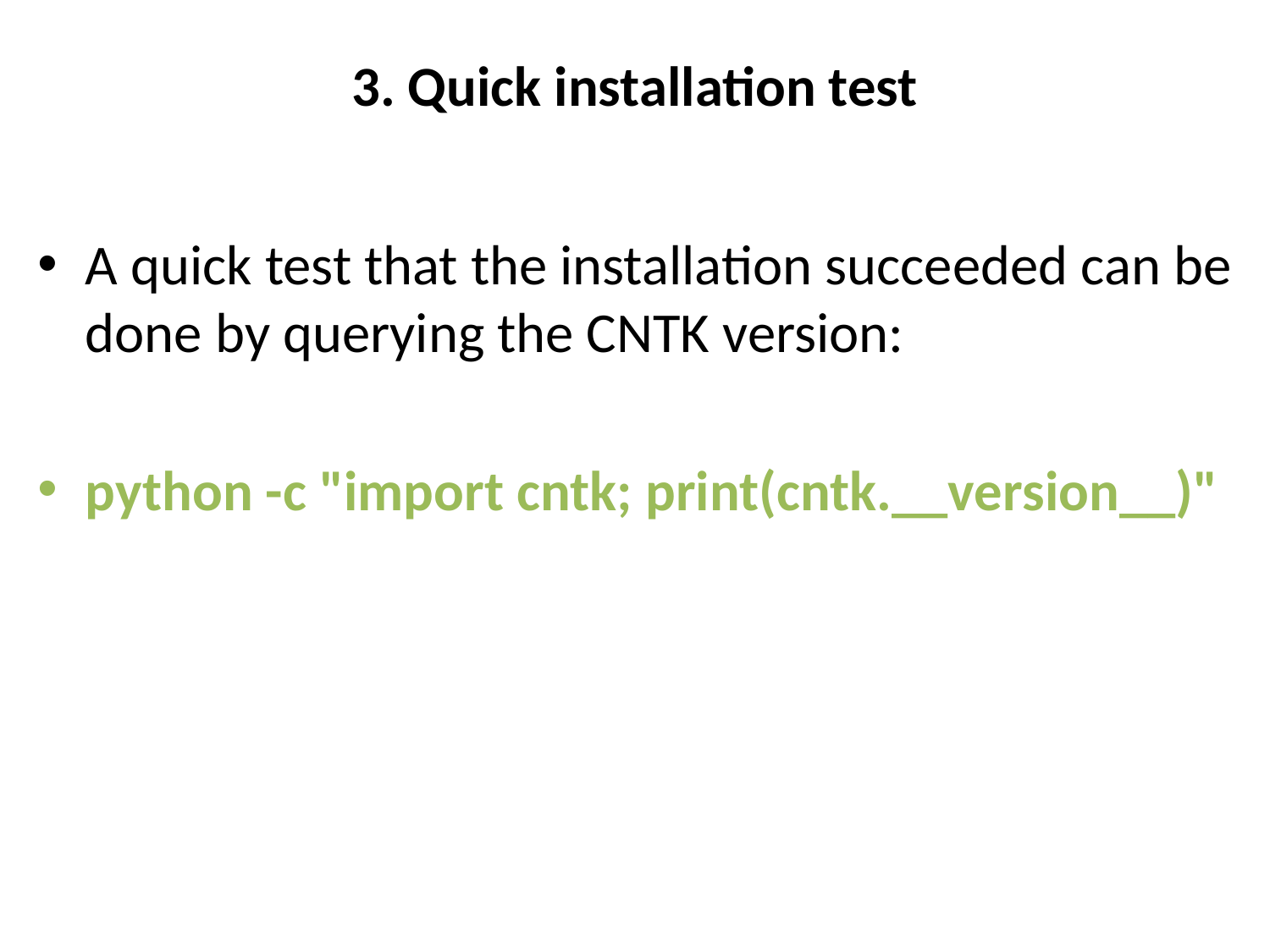

# 3. Quick installation test
A quick test that the installation succeeded can be done by querying the CNTK version:

python -c "import cntk; print(cntk.__version__)"